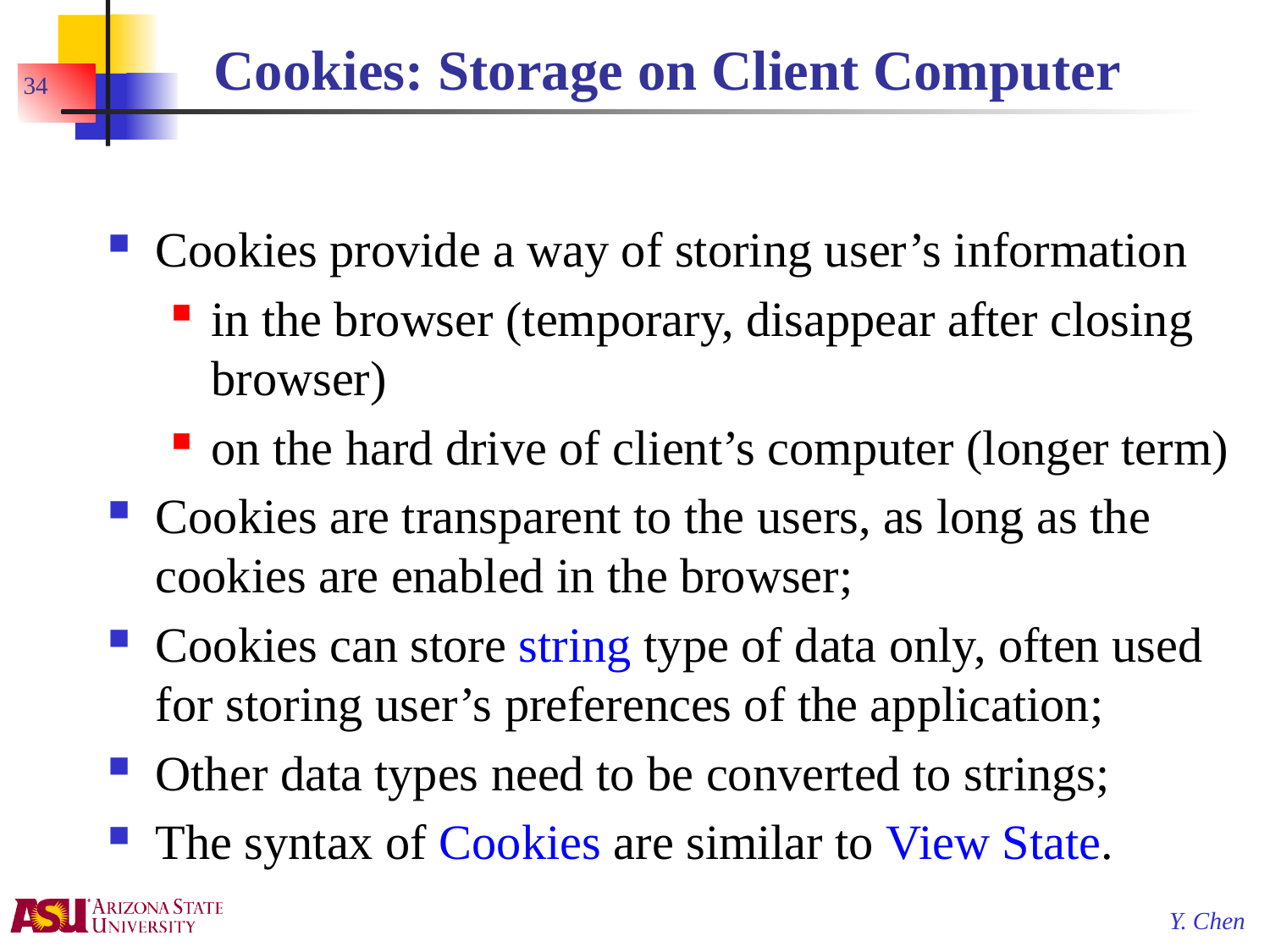

# Cookies: Storage on Client Computer
34
Cookies provide a way of storing user’s information
in the browser (temporary, disappear after closing browser)
on the hard drive of client’s computer (longer term)
Cookies are transparent to the users, as long as the cookies are enabled in the browser;
Cookies can store string type of data only, often used for storing user’s preferences of the application;
Other data types need to be converted to strings;
The syntax of Cookies are similar to View State.